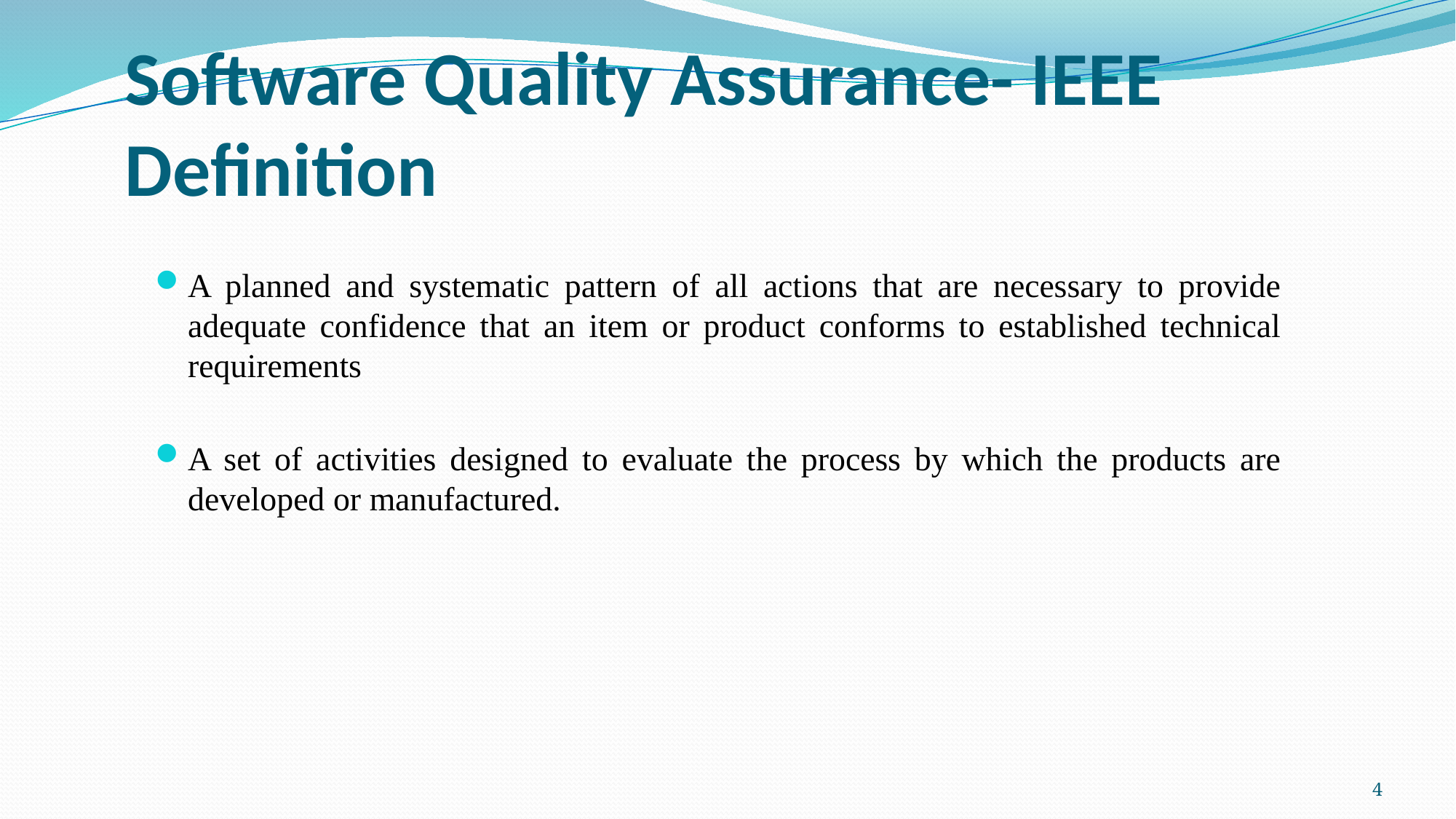

# Software Quality Assurance- IEEE Definition

A planned and systematic pattern of all actions that are necessary to provide adequate confidence that an item or product conforms to established technical requirements

A set of activities designed to evaluate the process by which the products are developed or manufactured.
4